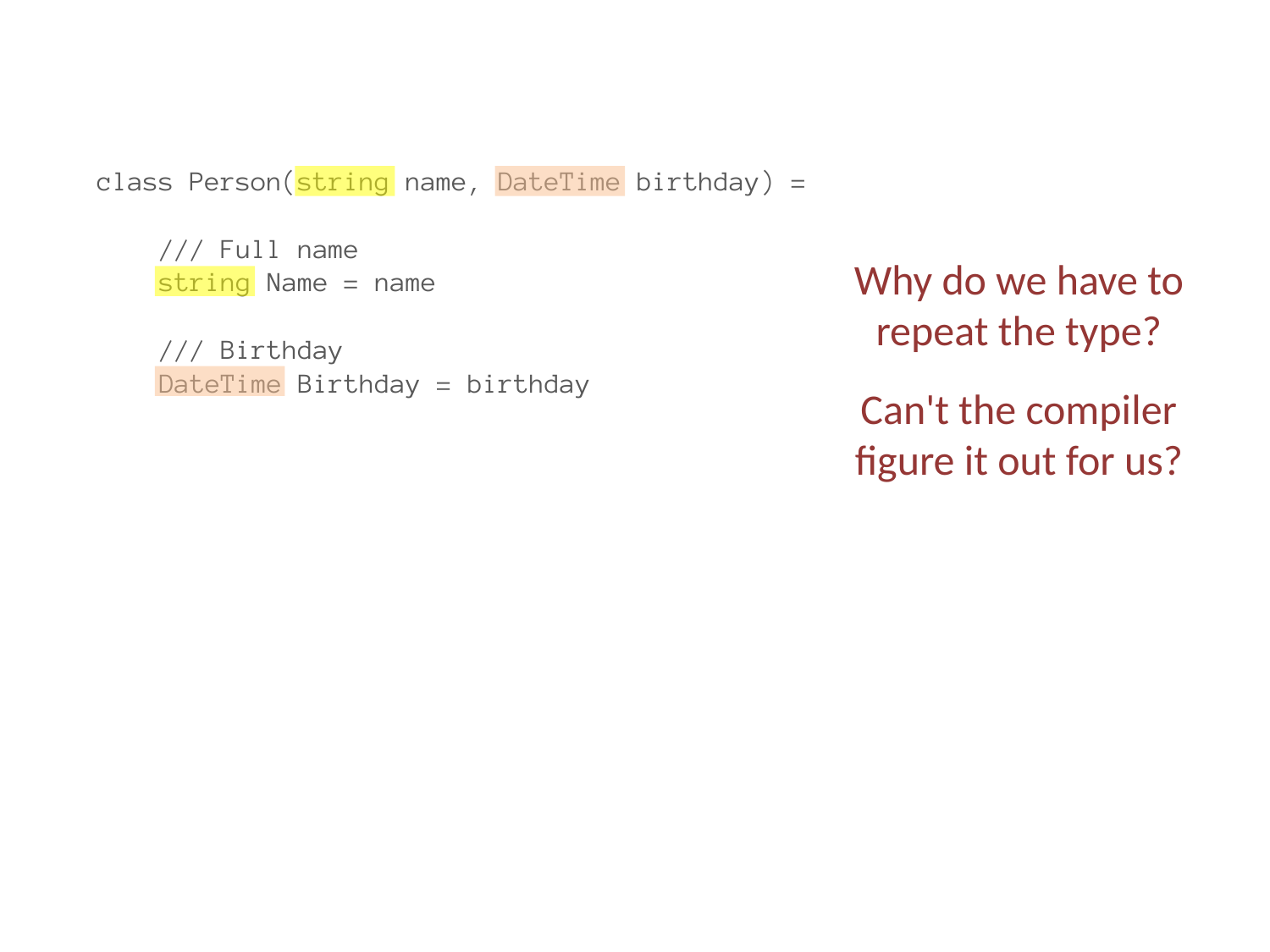

class Person(string name, DateTime birthday) =

    /// Full name
    string Name = name

    /// Birthday
    DateTime Birthday = birthday

Why do we have to repeat the type?

Can't the compiler
figure it out for us?